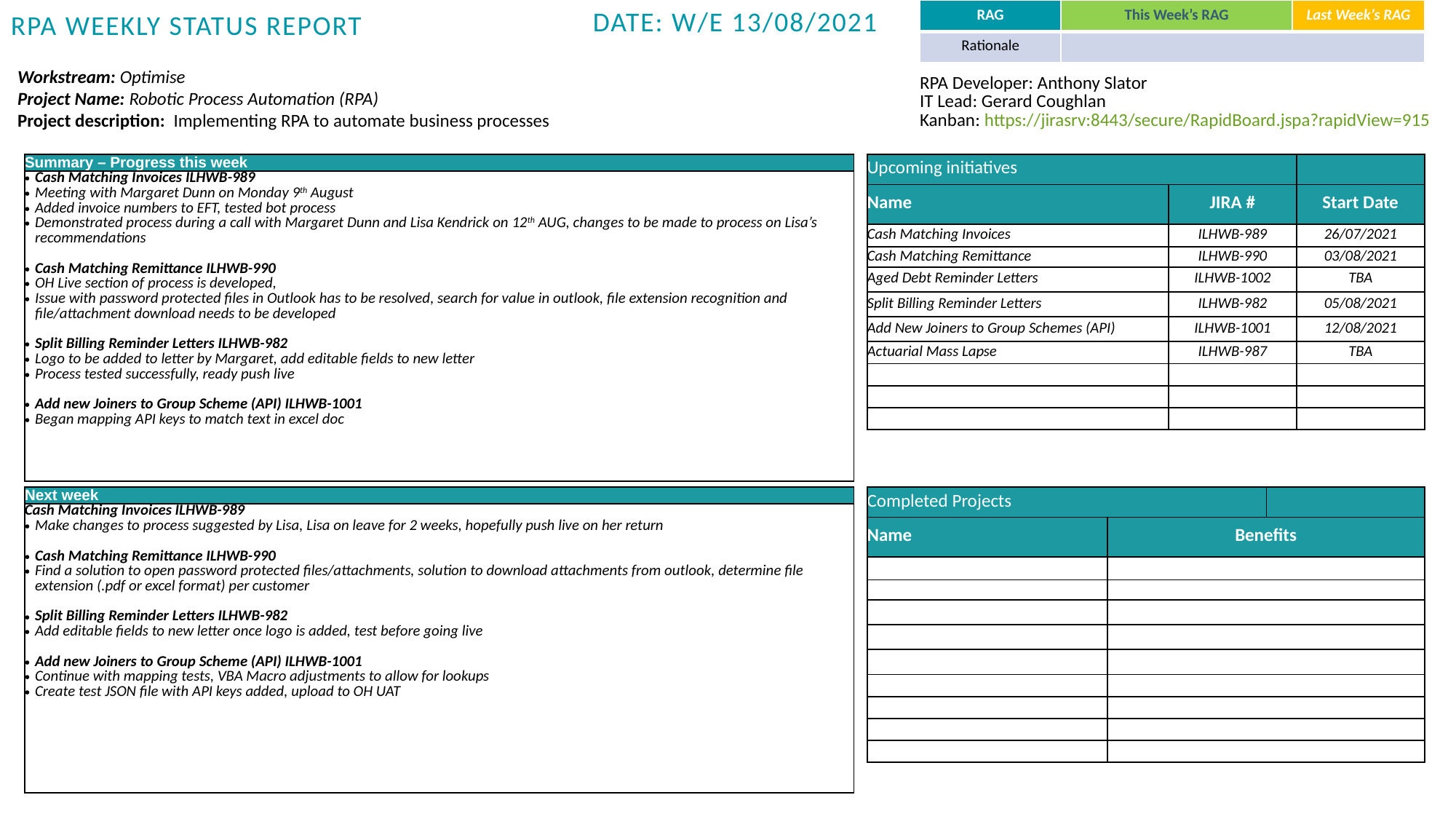

| RAG | This Week’s RAG | Last Week’s RAG |
| --- | --- | --- |
| Rationale |  |  |
Date: w/e 13/08/2021
RPA Weekly Status report
Workstream: Optimise
Project Name: Robotic Process Automation (RPA)
Project description:  Implementing RPA to automate business processes
| RPA Developer: Anthony Slator IT Lead: Gerard Coughlan Kanban: https://jirasrv:8443/secure/RapidBoard.jspa?rapidView=915 |
| --- |
| Summary – Progress this week |
| --- |
| Cash Matching Invoices ILHWB-989 Meeting with Margaret Dunn on Monday 9th August Added invoice numbers to EFT, tested bot process Demonstrated process during a call with Margaret Dunn and Lisa Kendrick on 12th AUG, changes to be made to process on Lisa’s recommendations Cash Matching Remittance ILHWB-990 OH Live section of process is developed, Issue with password protected files in Outlook has to be resolved, search for value in outlook, file extension recognition and file/attachment download needs to be developed Split Billing Reminder Letters ILHWB-982 Logo to be added to letter by Margaret, add editable fields to new letter Process tested successfully, ready push live Add new Joiners to Group Scheme (API) ILHWB-1001 Began mapping API keys to match text in excel doc |
| Upcoming initiatives |  |  |
| --- | --- | --- |
| Name | JIRA # | Start Date |
| Cash Matching Invoices | ILHWB-989 | 26/07/2021 |
| Cash Matching Remittance | ILHWB-990 | 03/08/2021 |
| Aged Debt Reminder Letters | ILHWB-1002 | TBA |
| Split Billing Reminder Letters | ILHWB-982 | 05/08/2021 |
| Add New Joiners to Group Schemes (API) | ILHWB-1001 | 12/08/2021 |
| Actuarial Mass Lapse | ILHWB-987 | TBA |
|  |  |  |
|  |  |  |
|  |  |  |
| Next week |
| --- |
| Cash Matching Invoices ILHWB-989 Make changes to process suggested by Lisa, Lisa on leave for 2 weeks, hopefully push live on her return Cash Matching Remittance ILHWB-990 Find a solution to open password protected files/attachments, solution to download attachments from outlook, determine file extension (.pdf or excel format) per customer Split Billing Reminder Letters ILHWB-982 Add editable fields to new letter once logo is added, test before going live Add new Joiners to Group Scheme (API) ILHWB-1001 Continue with mapping tests, VBA Macro adjustments to allow for lookups Create test JSON file with API keys added, upload to OH UAT |
| Completed Projects |  |  |
| --- | --- | --- |
| Name | Benefits | Benefits |
|  |  |  |
|  |  |  |
|  |  |  |
|  |  |  |
|  |  |  |
|  |  |  |
|  |  |  |
|  |  |  |
|  |  |  |